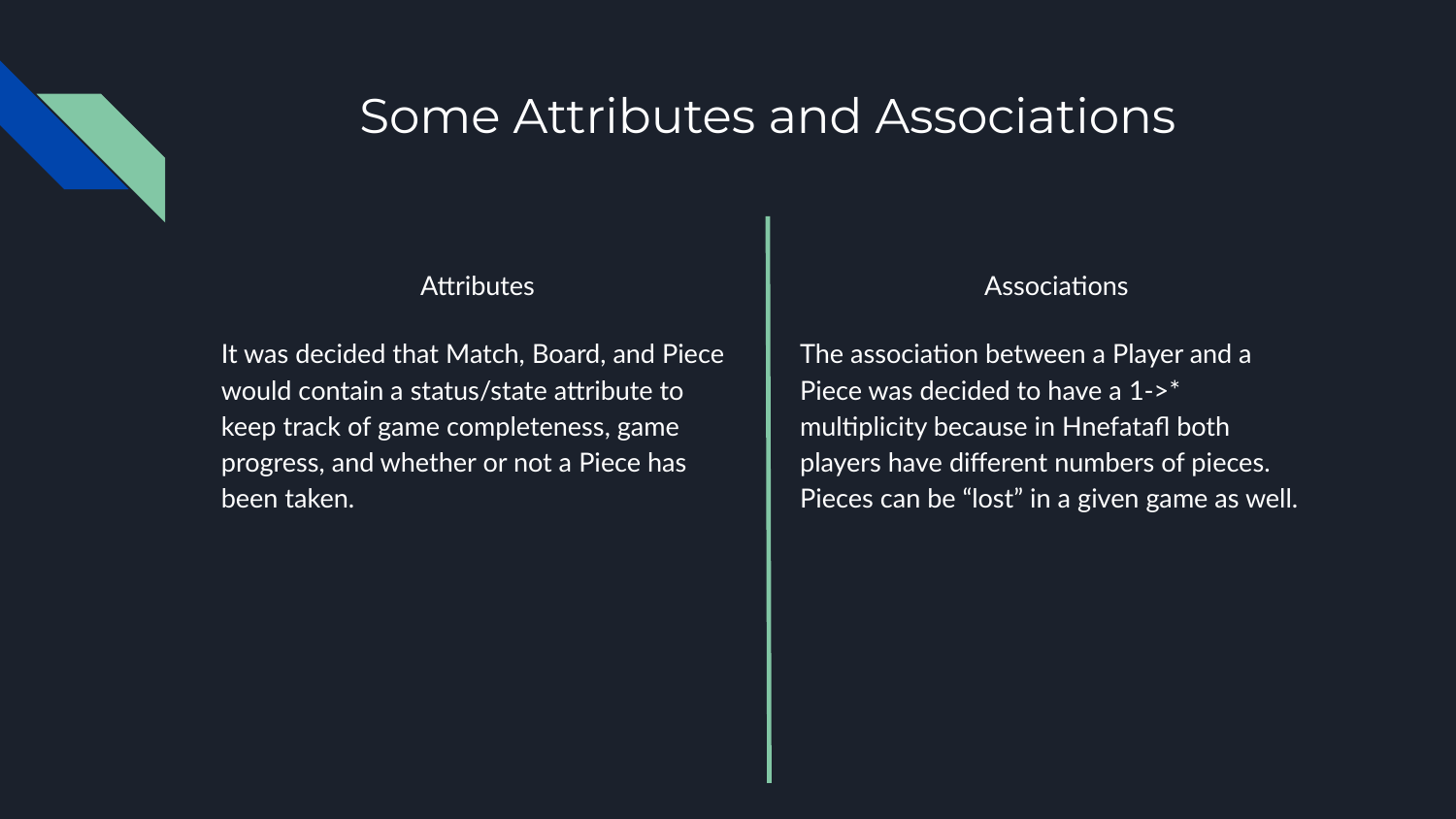

# Some Attributes and Associations
Attributes
It was decided that Match, Board, and Piece would contain a status/state attribute to keep track of game completeness, game progress, and whether or not a Piece has been taken.
Associations
The association between a Player and a Piece was decided to have a 1->* multiplicity because in Hnefatafl both players have different numbers of pieces. Pieces can be “lost” in a given game as well.